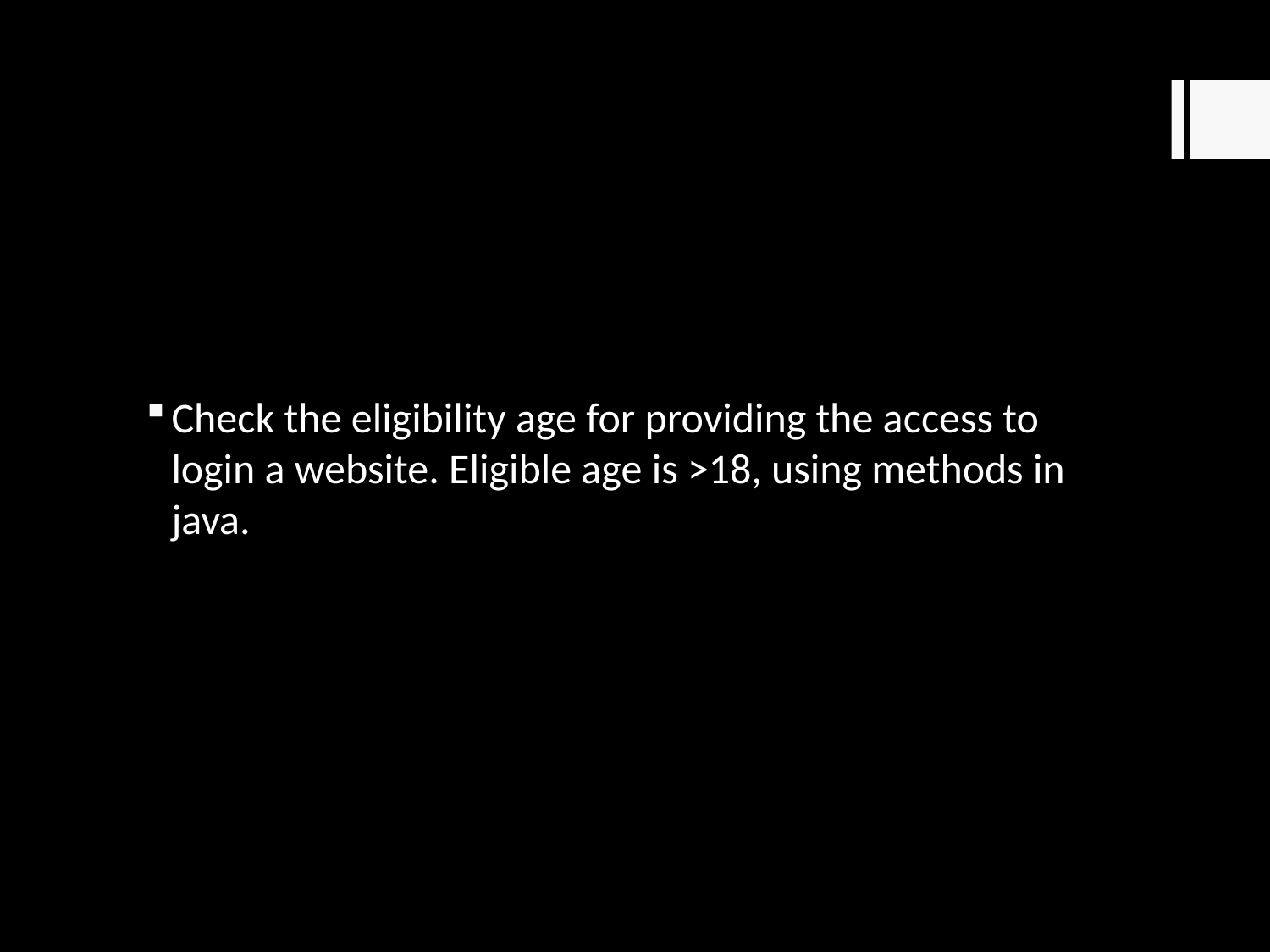

#
Check the eligibility age for providing the access to login a website. Eligible age is >18, using methods in java.